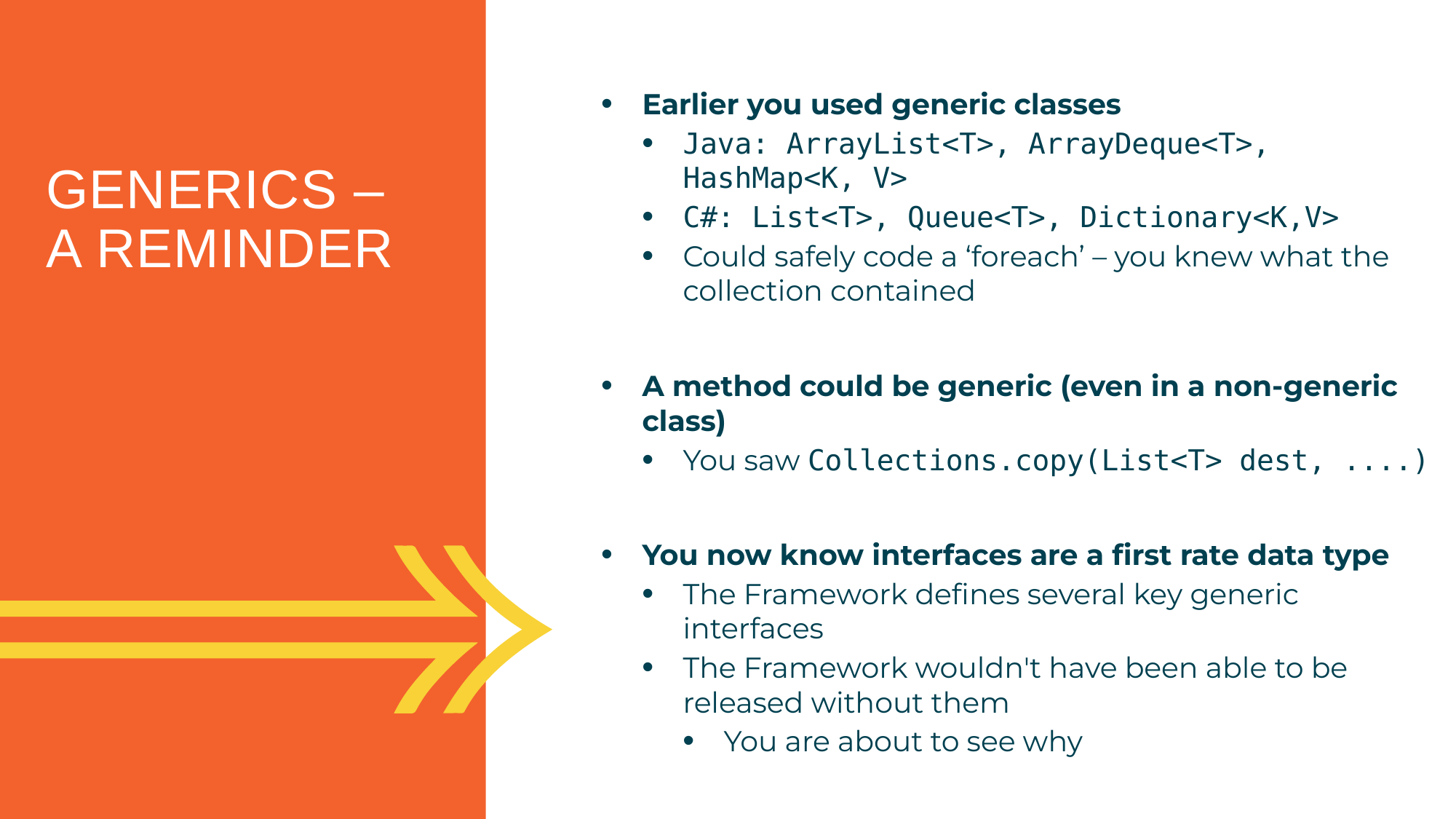

Earlier you used generic classes
Java: ArrayList<T>, ArrayDeque<T>, HashMap<K, V>
C#: List<T>, Queue<T>, Dictionary<K,V>
Could safely code a ‘foreach’ – you knew what the collection contained

A method could be generic (even in a non-generic class)
You saw Collections.copy(List<T> dest, ....)

You now know interfaces are a first rate data type
The Framework defines several key generic interfaces
The Framework wouldn't have been able to be released without them
You are about to see why

Generics –
a reminder